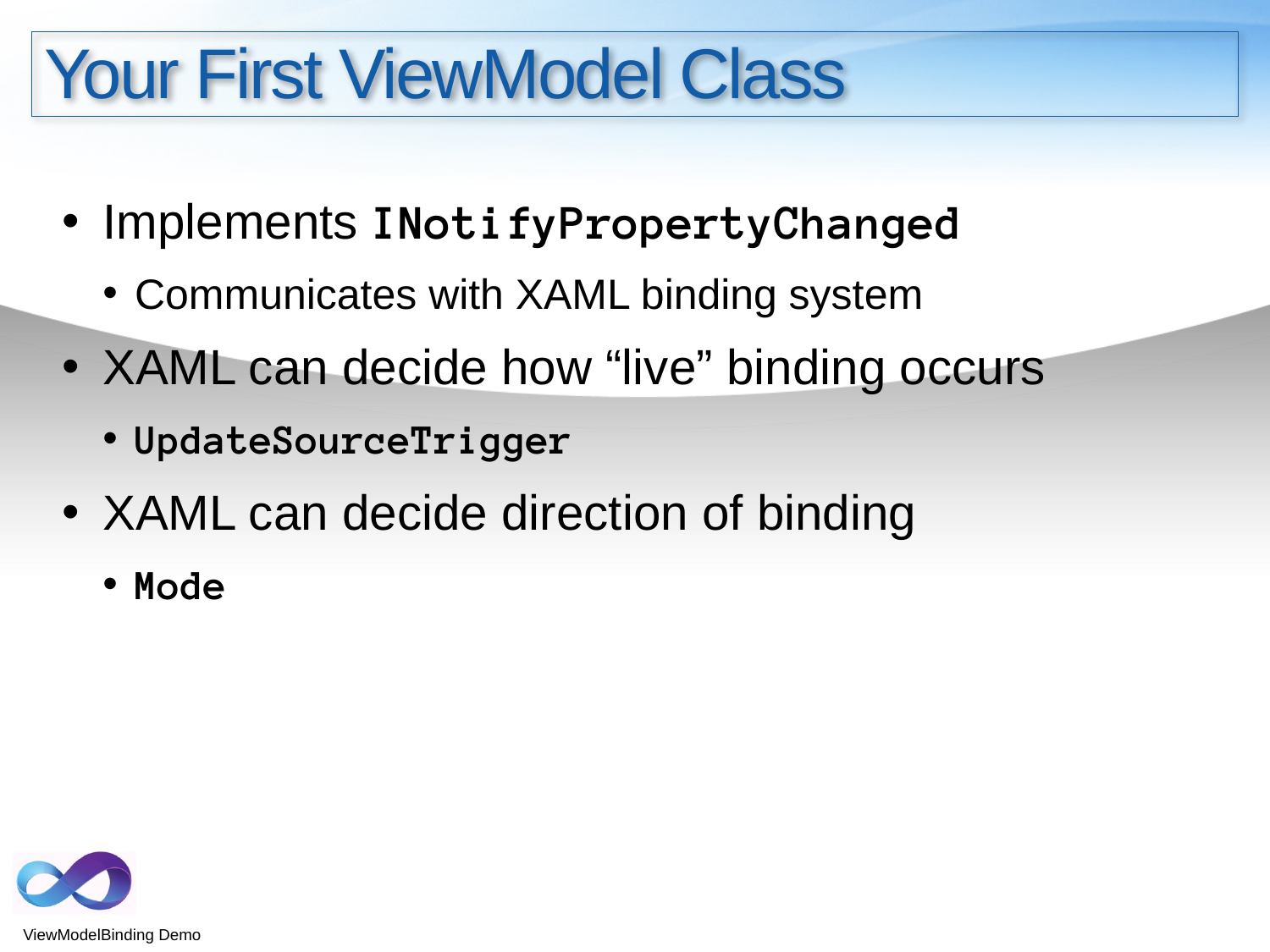

# Your First ViewModel Class
Implements INotifyPropertyChanged
Communicates with XAML binding system
XAML can decide how “live” binding occurs
UpdateSourceTrigger
XAML can decide direction of binding
Mode
ViewModelBinding Demo